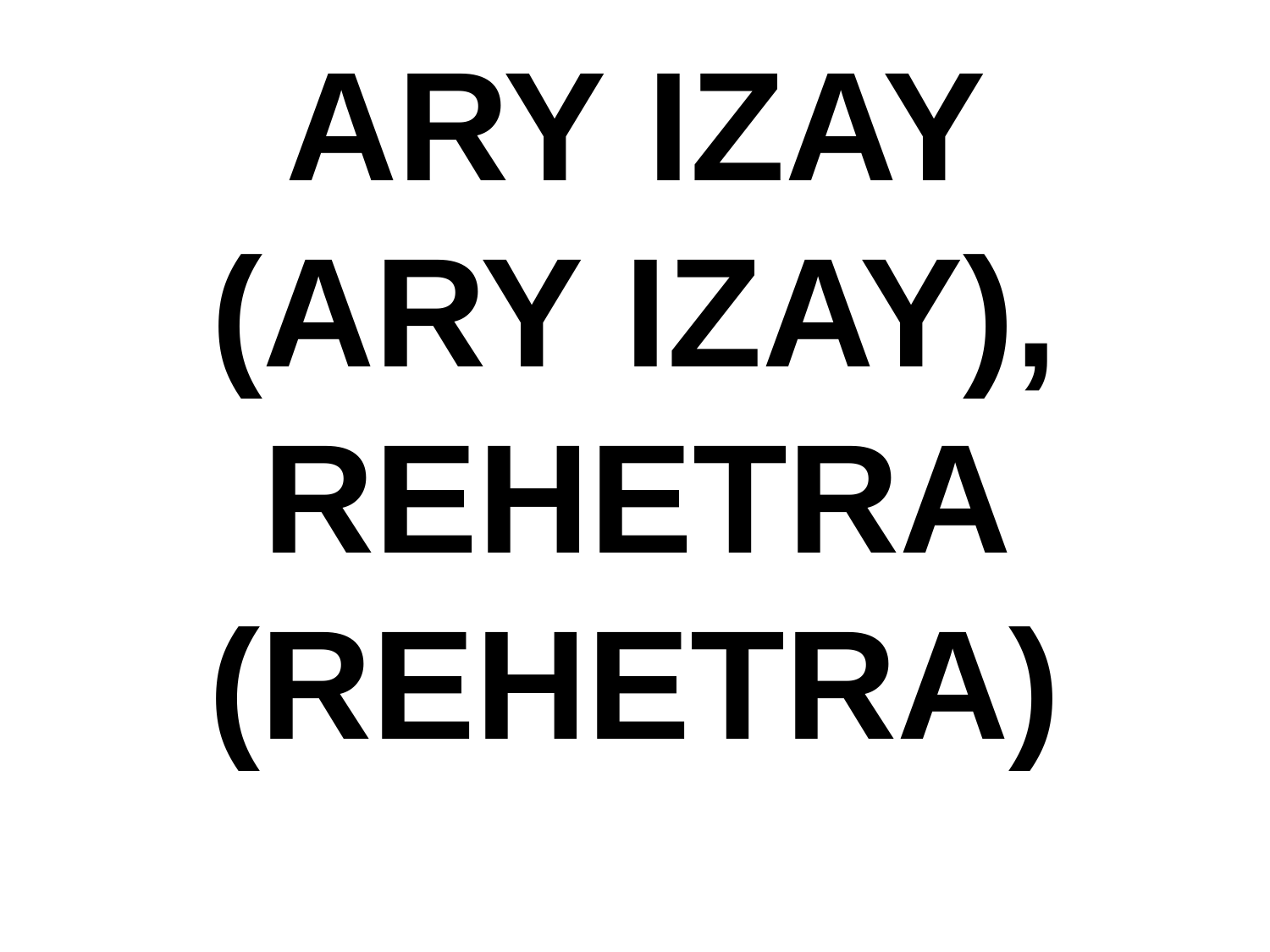

# ARY IZAY (ARY IZAY), REHETRA (REHETRA)